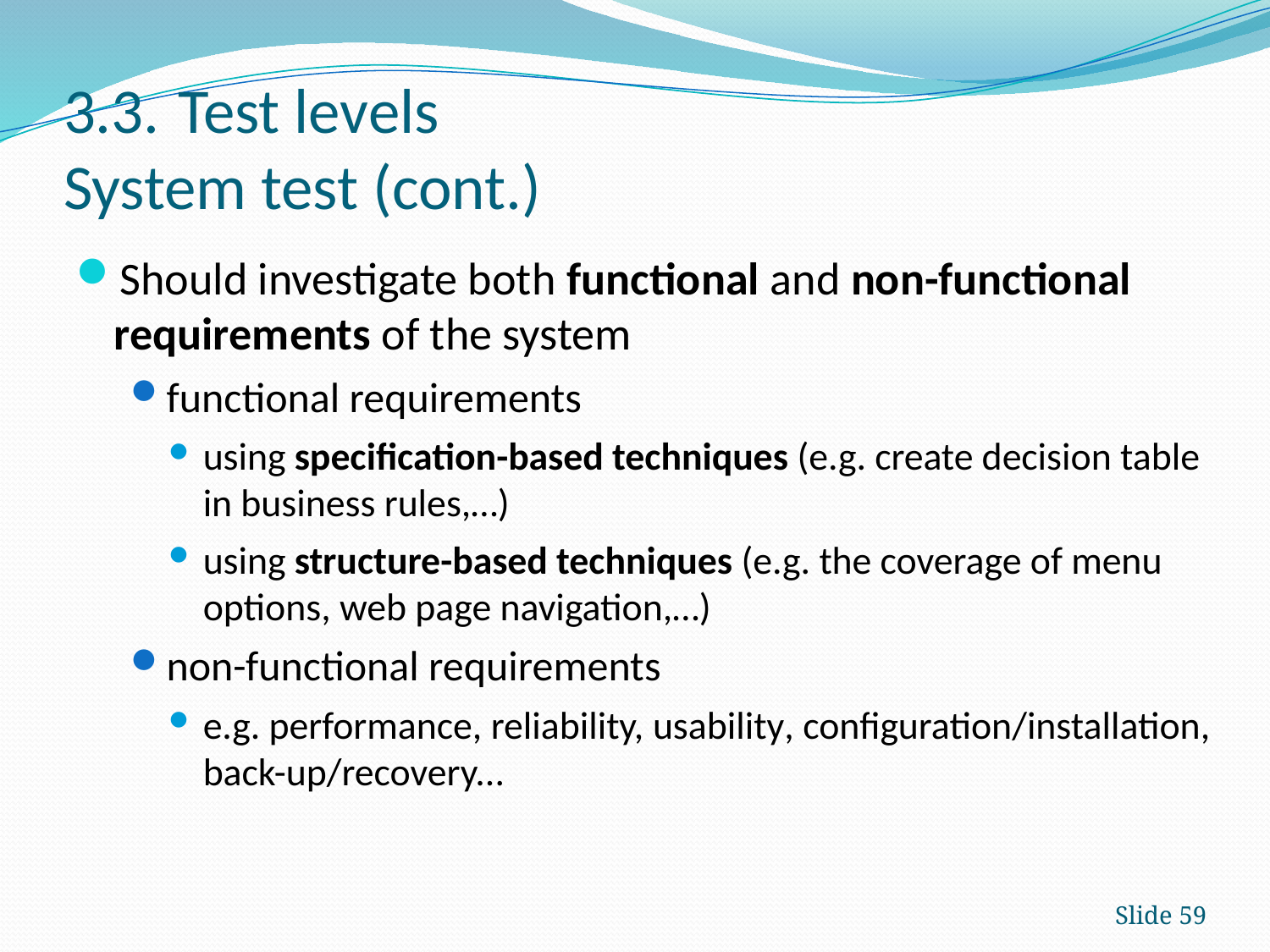

# 3.3.	Test levels System test (cont.)
Should investigate both functional and non-functional requirements of the system
functional requirements
using specification-based techniques (e.g. create decision table in business rules,…)
using structure-based techniques (e.g. the coverage of menu options, web page navigation,…)
non-functional requirements
e.g. performance, reliability, usability, configuration/installation, back-up/recovery...
Slide 59